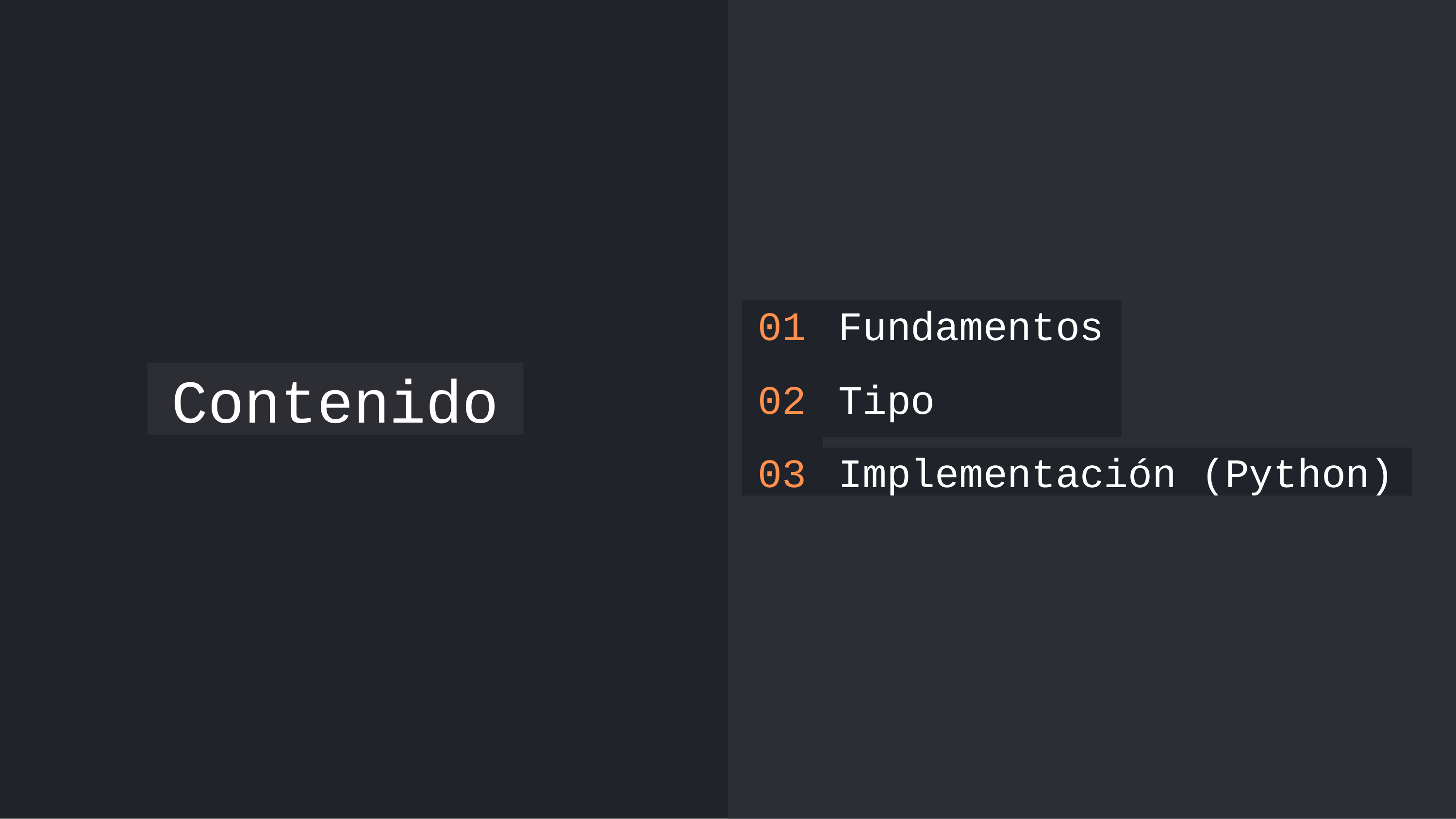

01
02
03
# Fundamentos
Tipo
Contenido
Implementación (Python)